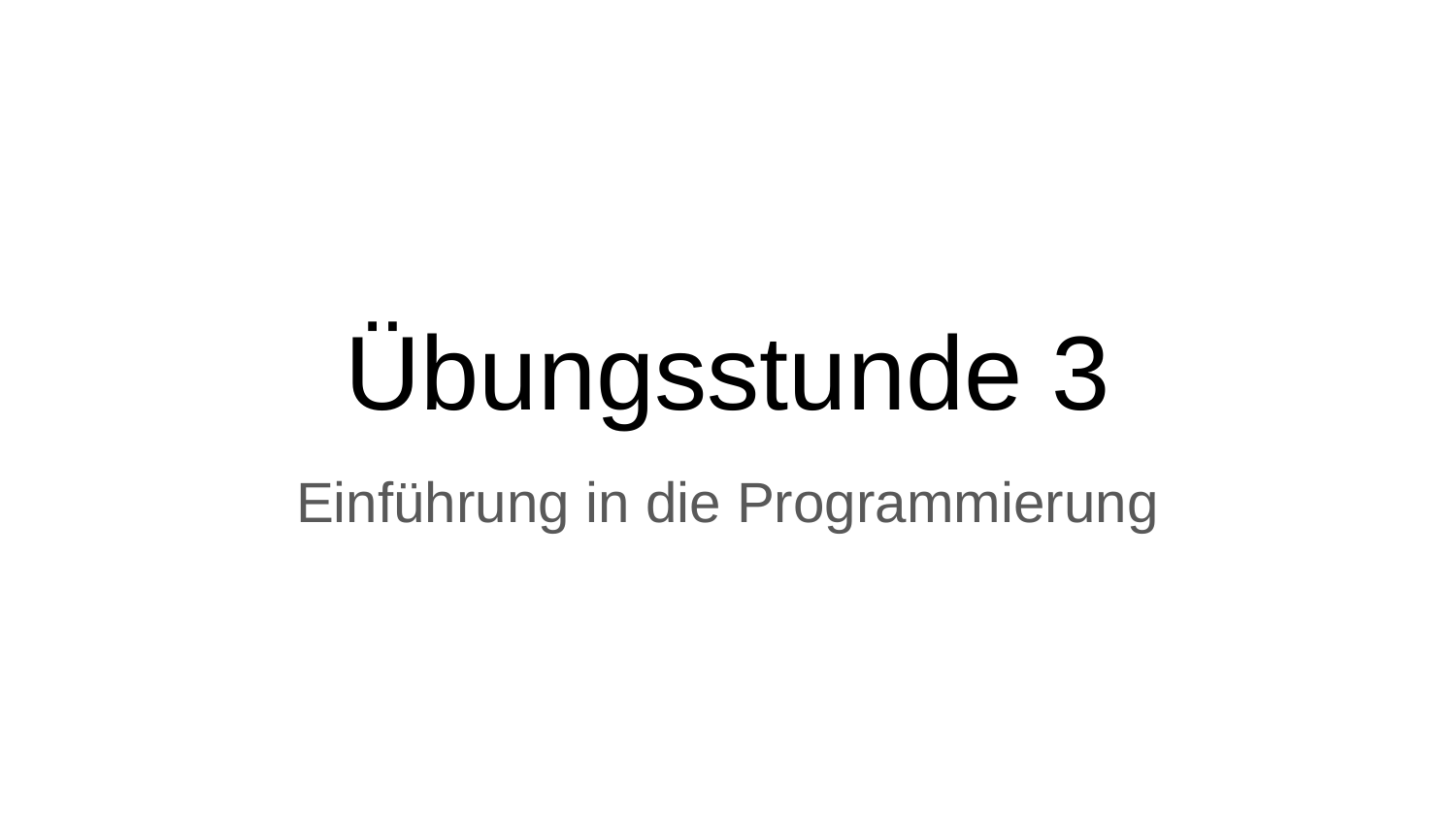

# Übungsstunde 3
Einführung in die Programmierung